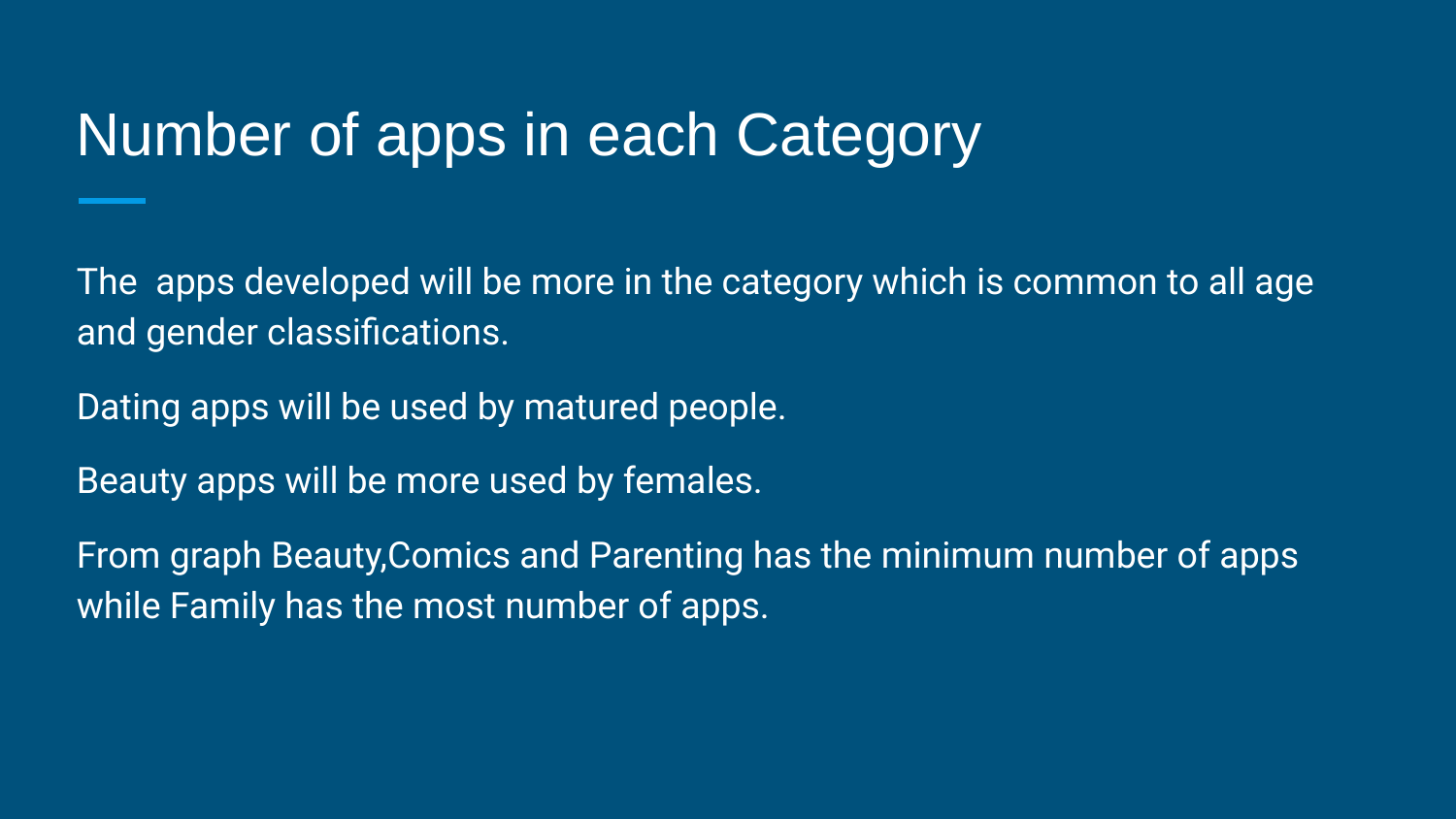

# Number of apps in each Category
The  apps developed will be more in the category which is common to all age and gender classifications.
Dating apps will be used by matured people.
Beauty apps will be more used by females.
From graph Beauty,Comics and Parenting has the minimum number of apps while Family has the most number of apps.